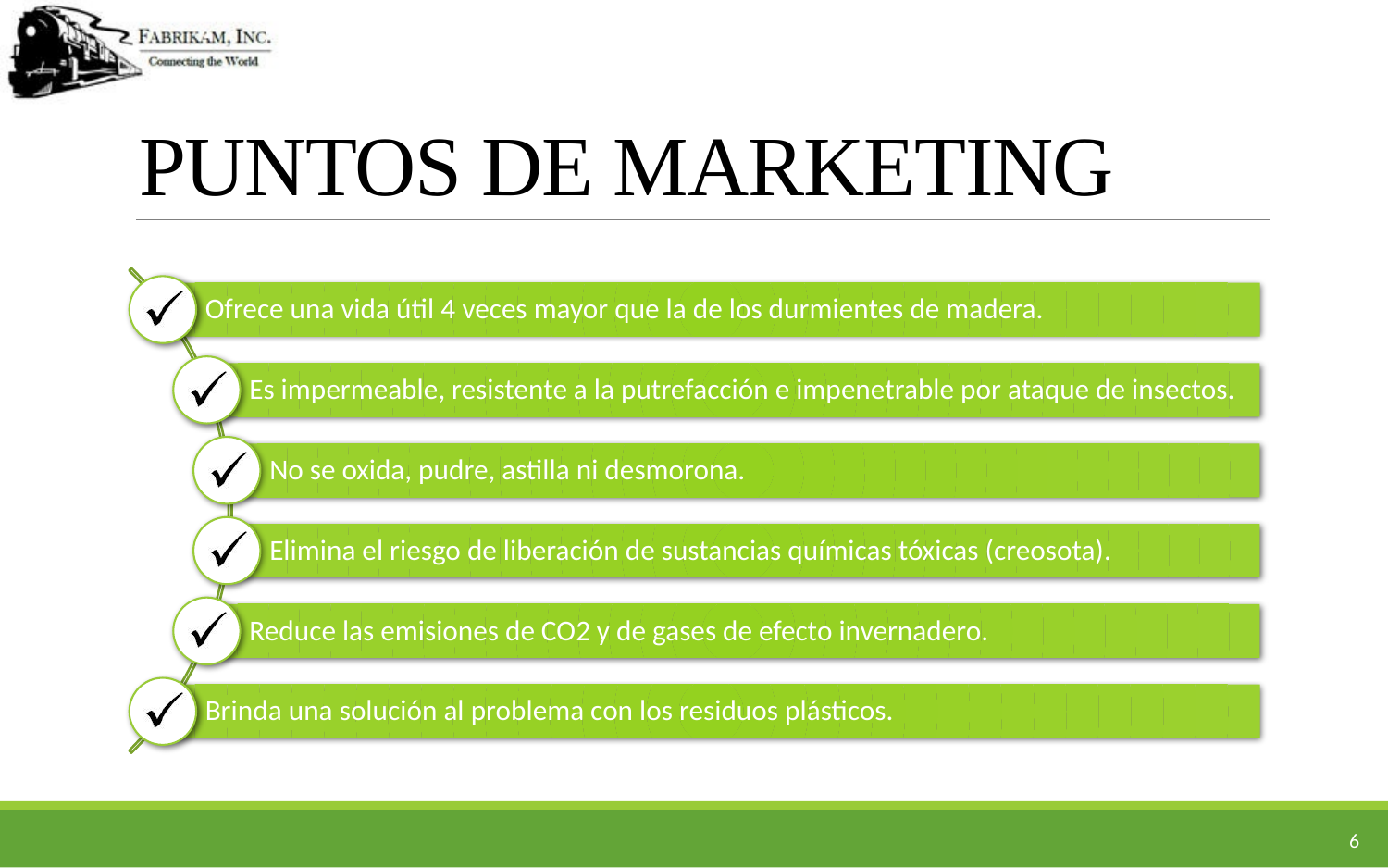

# Puntos de marketing
Ofrece una vida útil 4 veces mayor que la de los durmientes de madera.
Es impermeable, resistente a la putrefacción e impenetrable por ataque de insectos.
No se oxida, pudre, astilla ni desmorona.
Elimina el riesgo de liberación de sustancias químicas tóxicas (creosota).
Reduce las emisiones de CO2 y de gases de efecto invernadero.
Brinda una solución al problema con los residuos plásticos.
6